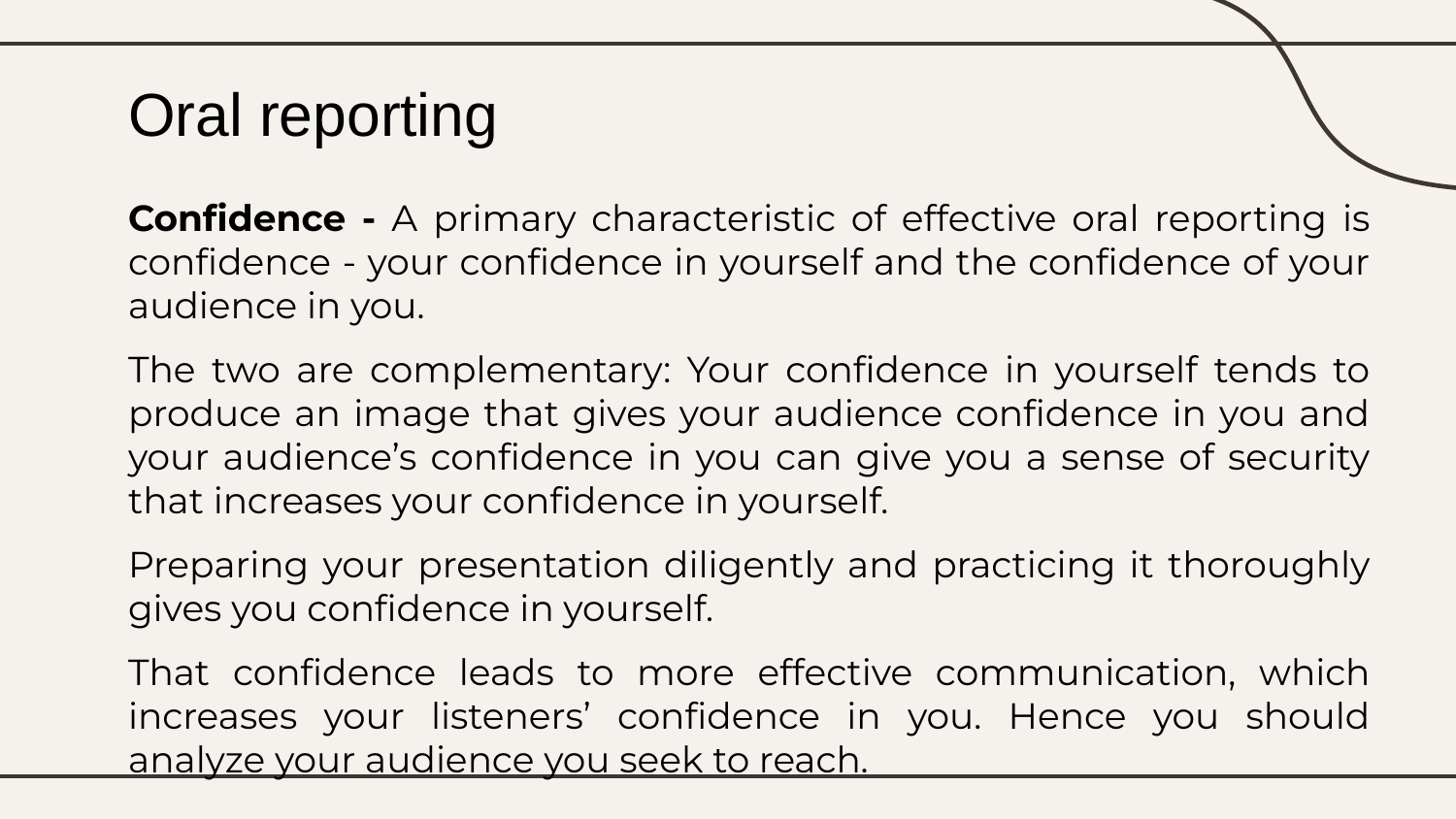

# Oral reporting
Confidence - A primary characteristic of effective oral reporting is confidence - your confidence in yourself and the confidence of your audience in you.
The two are complementary: Your confidence in yourself tends to produce an image that gives your audience confidence in you and your audience’s confidence in you can give you a sense of security that increases your confidence in yourself.
Preparing your presentation diligently and practicing it thoroughly gives you confidence in yourself.
That confidence leads to more effective communication, which increases your listeners’ confidence in you. Hence you should analyze your audience you seek to reach.